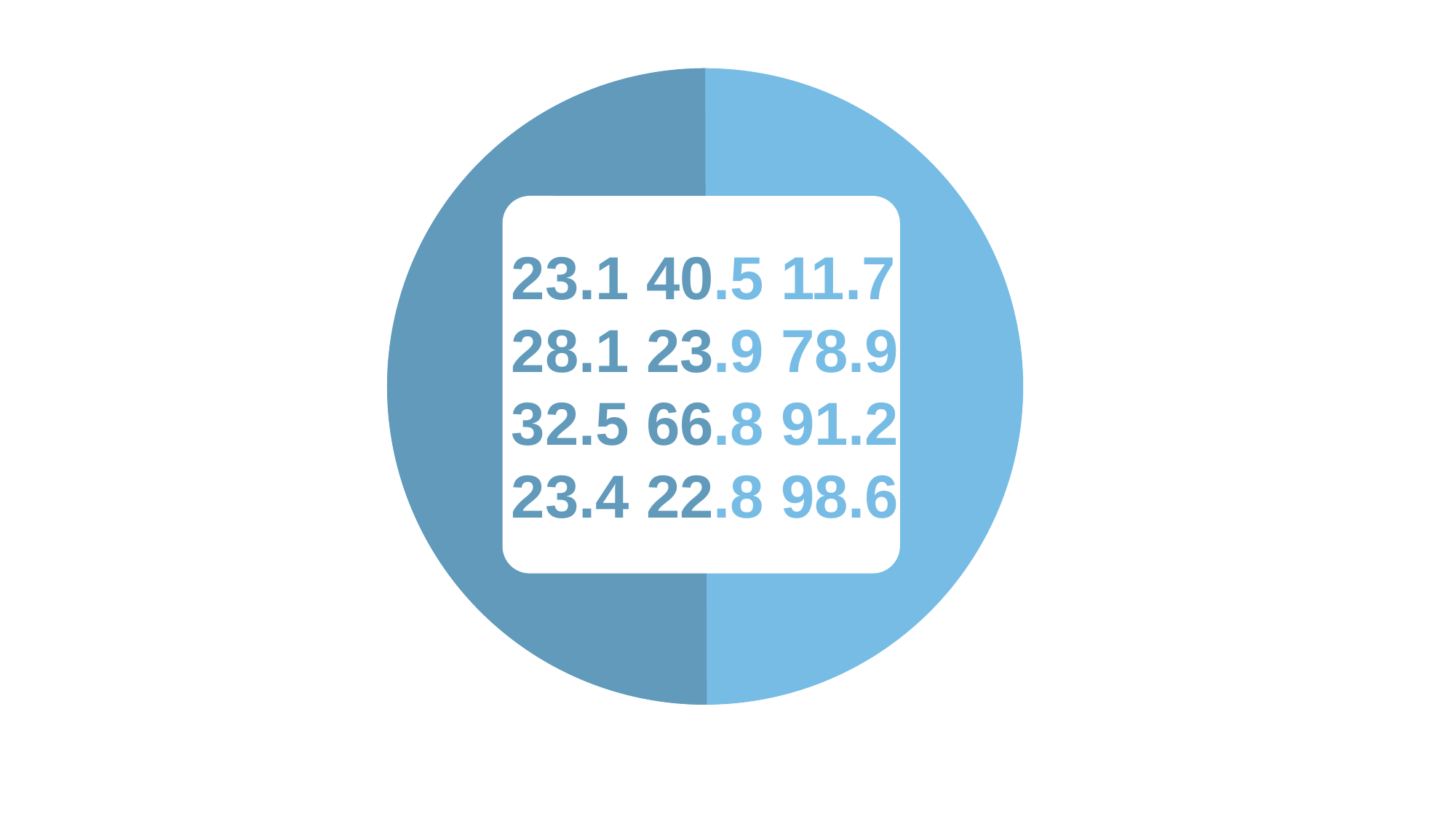

23.1 40.5 11.7
28.1 23.9 78.9
32.5 66.8 91.2
23.4 22.8 98.6